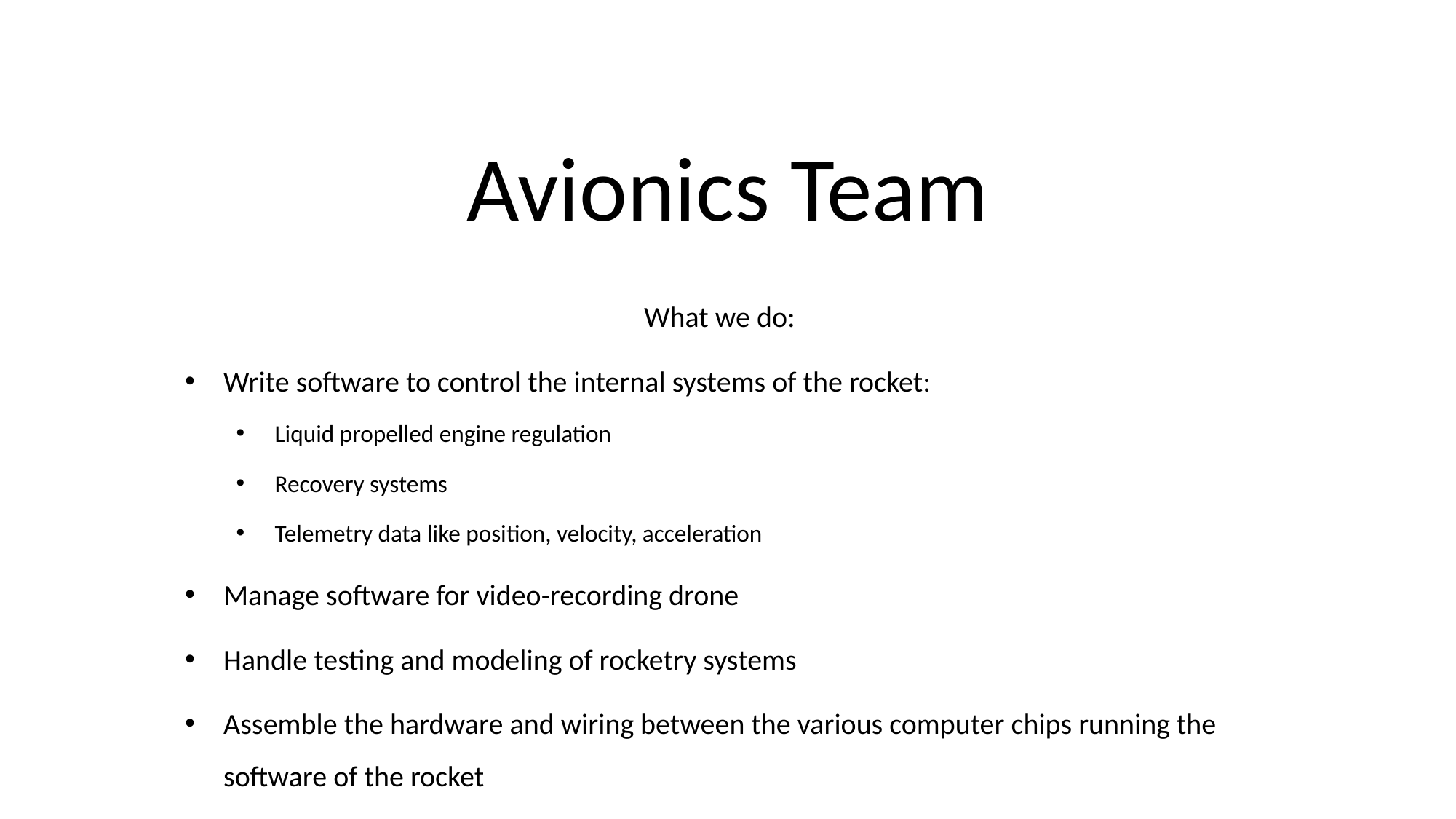

# Avionics Team
What we do:
Write software to control the internal systems of the rocket:
Liquid propelled engine regulation
Recovery systems
Telemetry data like position, velocity, acceleration
Manage software for video-recording drone
Handle testing and modeling of rocketry systems
Assemble the hardware and wiring between the various computer chips running the software of the rocket